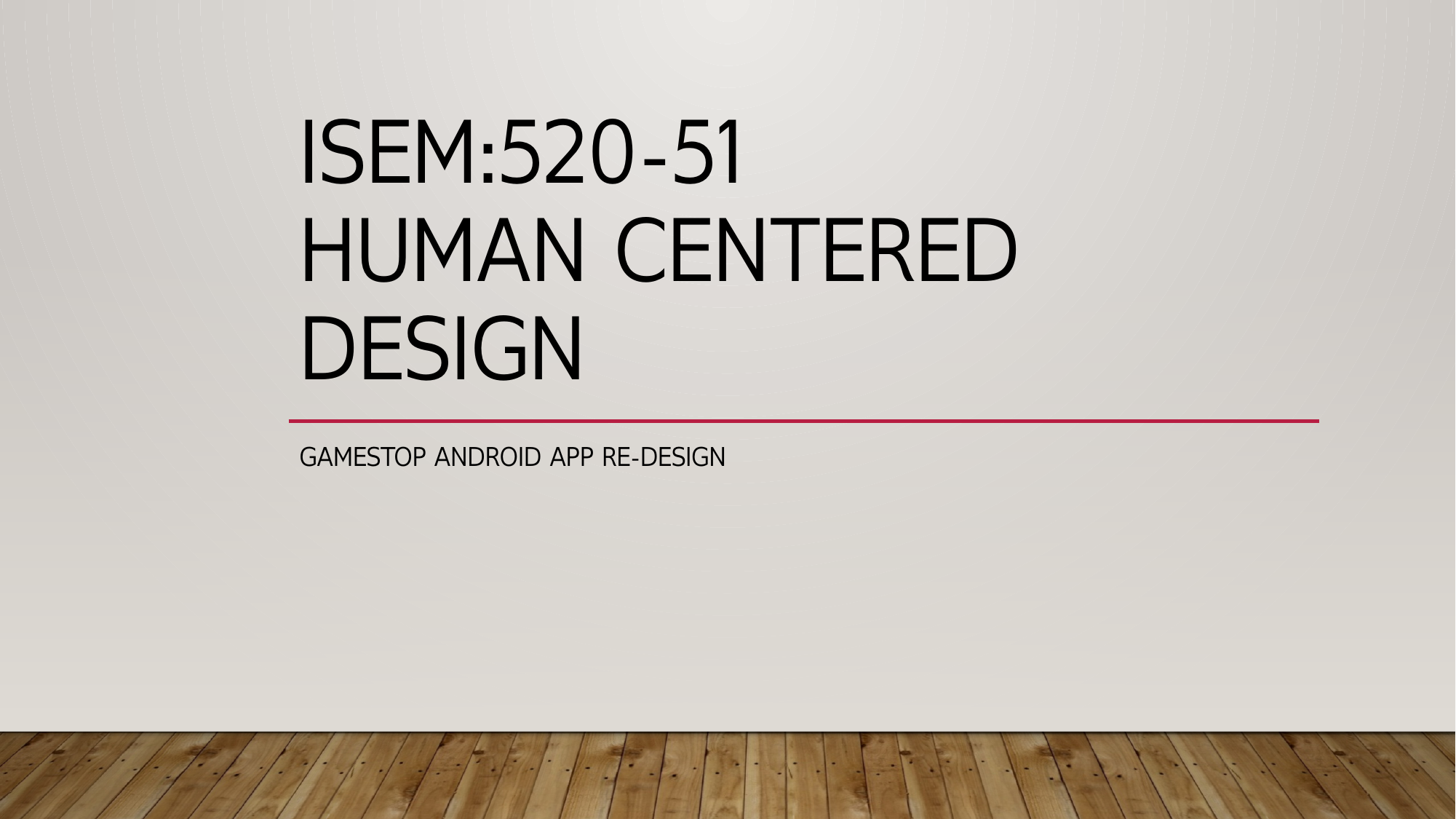

# ISEM:520-51 Human Centered Design
Gamestop Android App re-Design